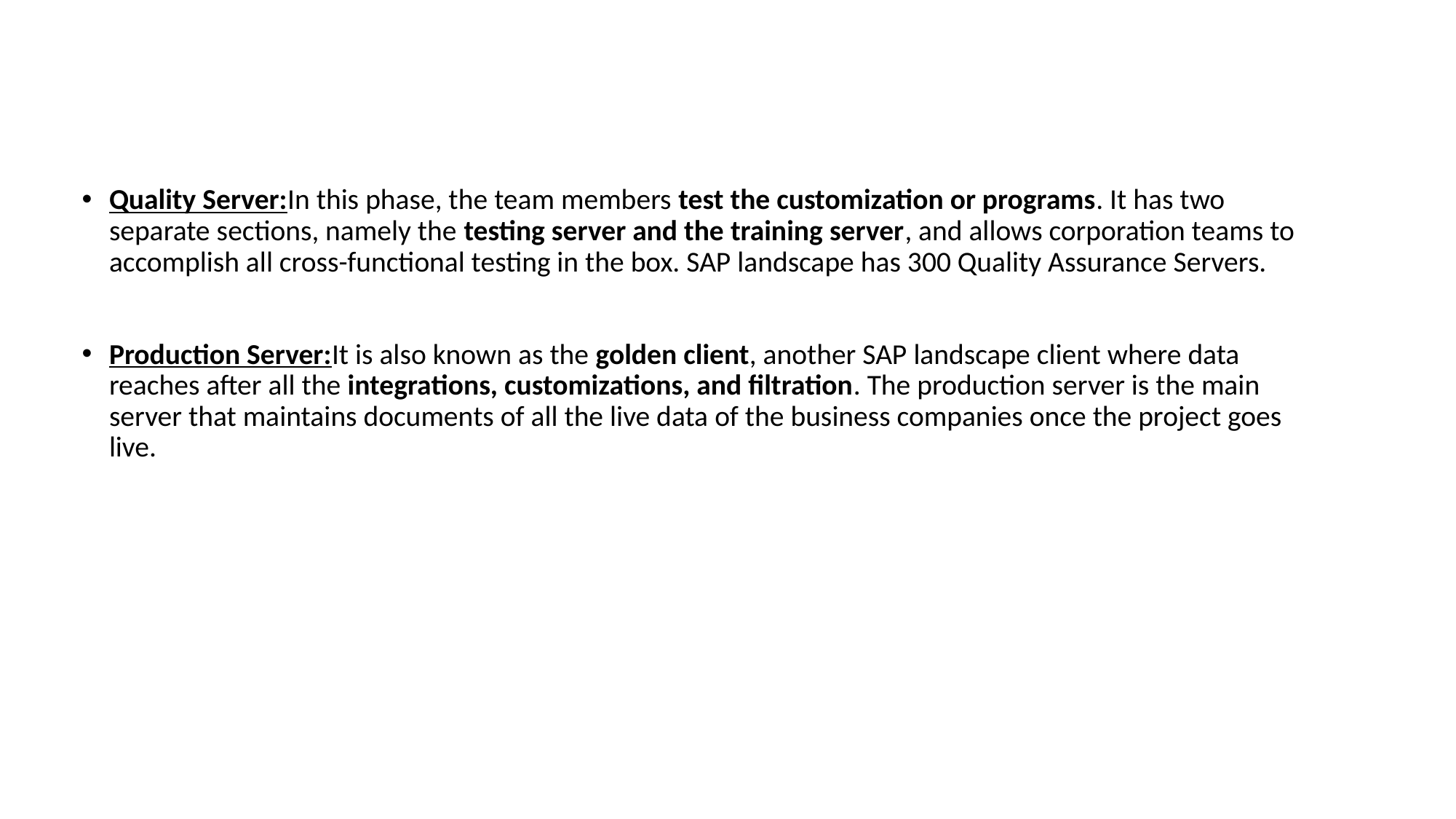

Quality Server:In this phase, the team members test the customization or programs. It has two separate sections, namely the testing server and the training server, and allows corporation teams to accomplish all cross-functional testing in the box. SAP landscape has 300 Quality Assurance Servers.

Production Server:It is also known as the golden client, another SAP landscape client where data reaches after all the integrations, customizations, and filtration. The production server is the main server that maintains documents of all the live data of the business companies once the project goes live.